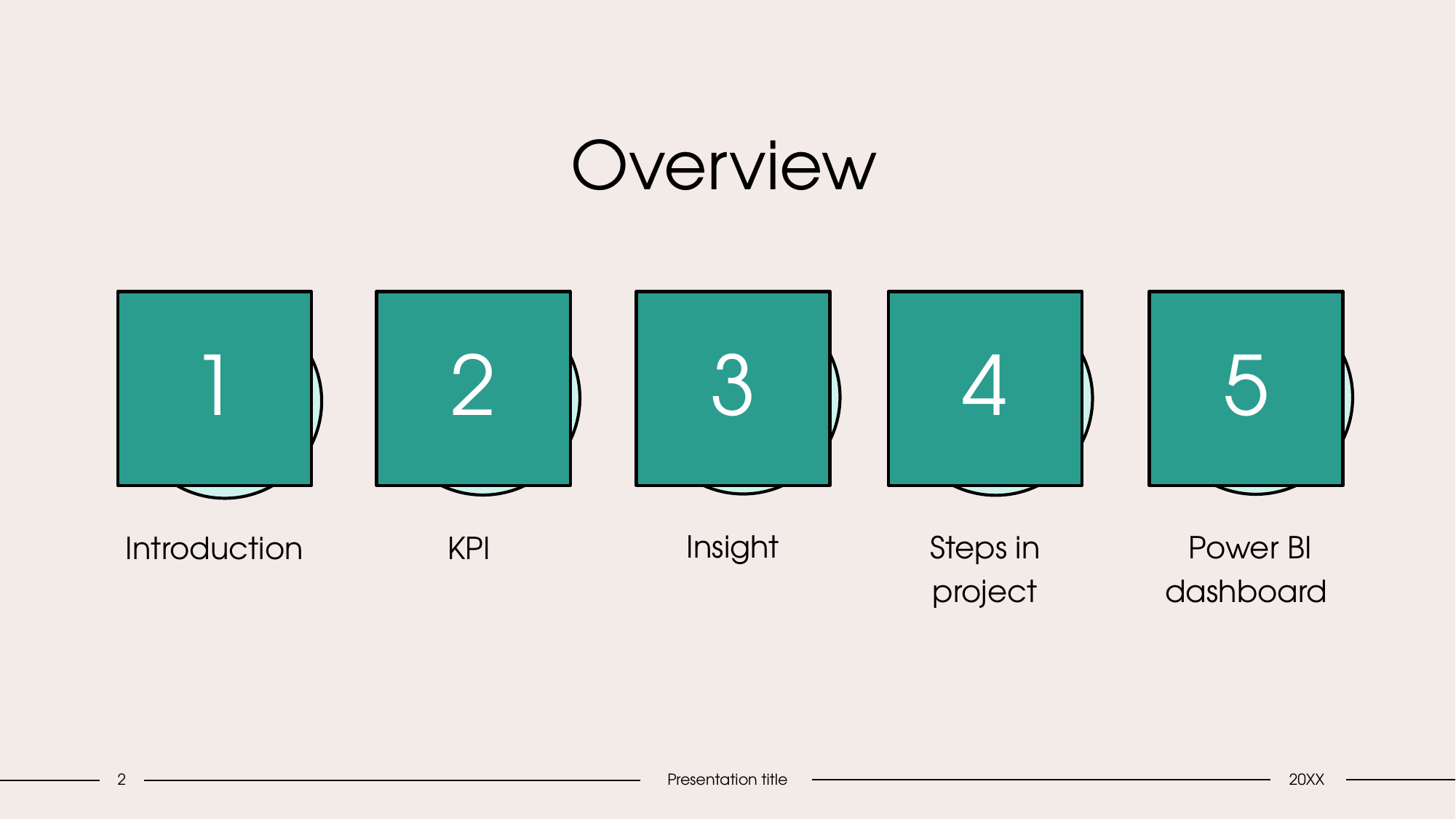

# Overview
1
2
3
4
5
Insight

Steps in project

 Power BI dashboard

Introduction

KPI

2
Presentation title
20XX